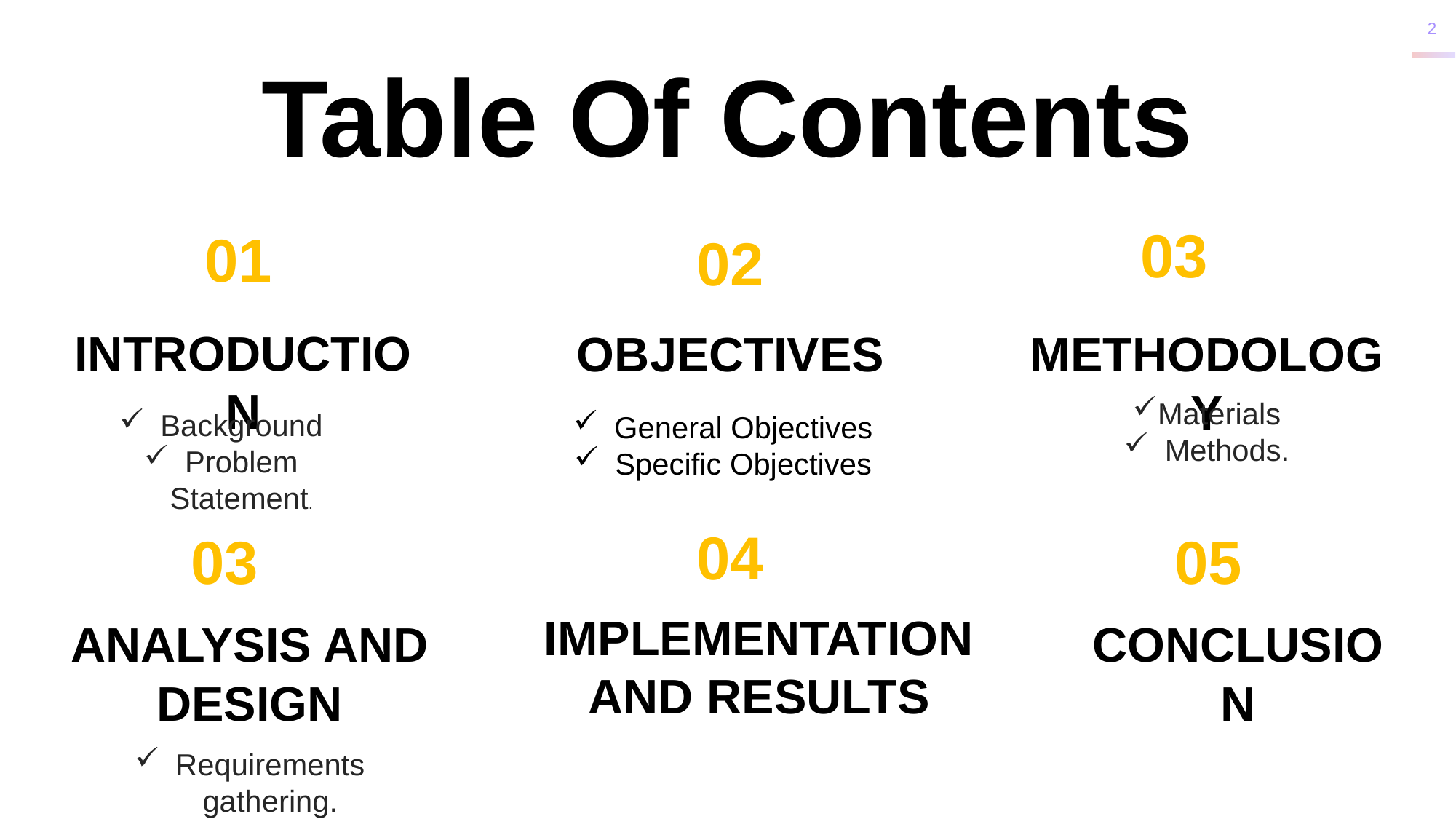

Table Of Contents
03
01
02
INTRODUCTION
OBJECTIVES
METHODOLOGY
Materials
Methods.
Background
Problem Statement.
General Objectives
Specific Objectives
04
05
03
IMPLEMENTATION AND RESULTS
ANALYSIS AND DESIGN
CONCLUSION
Requirements gathering.
DESIGN